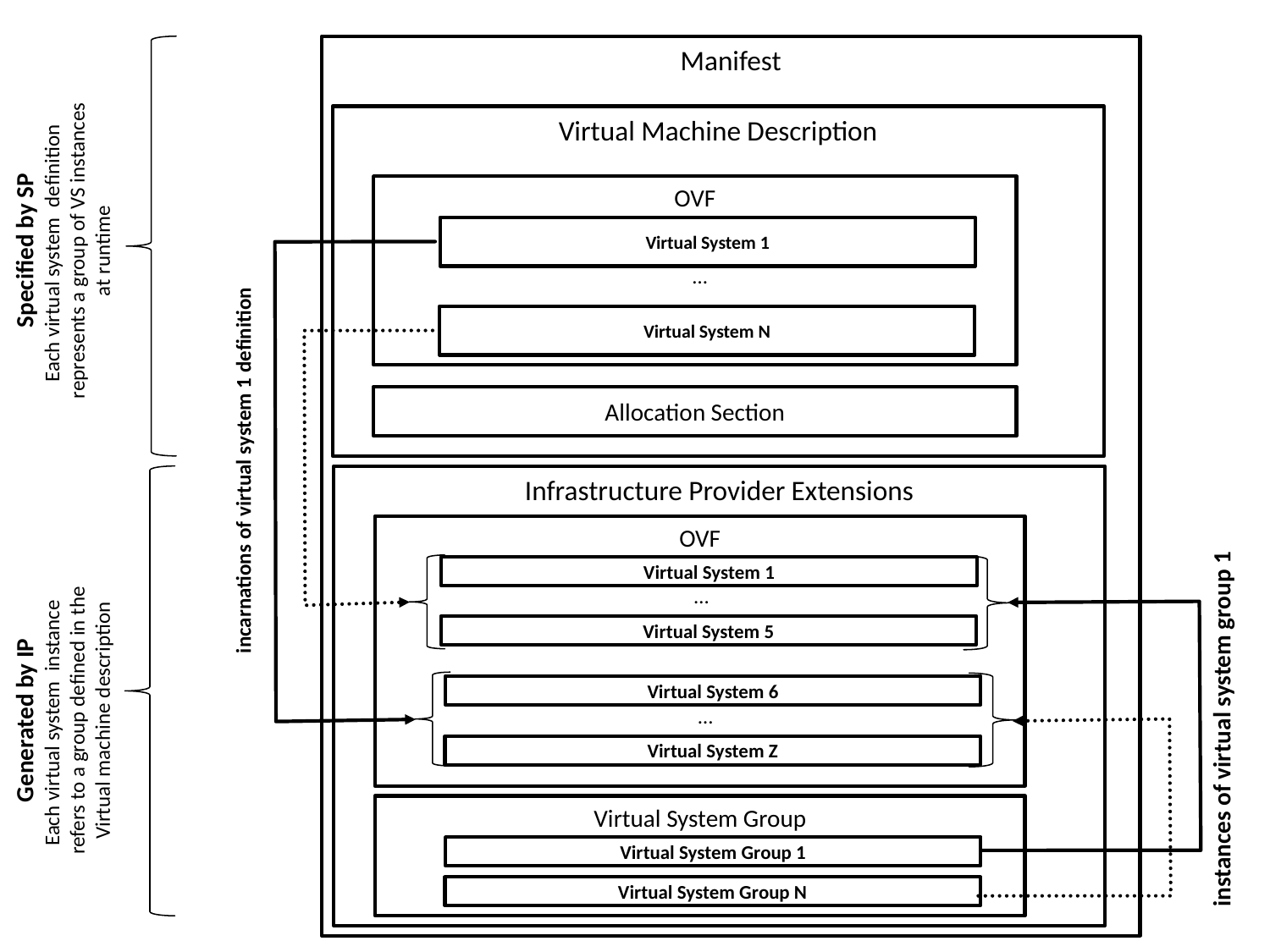

Manifest
Specified by SP
Each virtual system  definition
represents a group of VS instances
at runtime
Virtual Machine Description
OVF
Virtual System 1

…
incarnations of virtual system 1 definition
Virtual System N

Allocation Section

Infrastructure Provider Extensions
OVF
instances of virtual system group 1

Virtual System 1
…
Generated by IP
Each virtual system  instance
refers to a group defined in the
Virtual machine description

Virtual System 5

Virtual System 6
…

Virtual System Z
Virtual System Group
Virtual System Group 1
Virtual System Group N